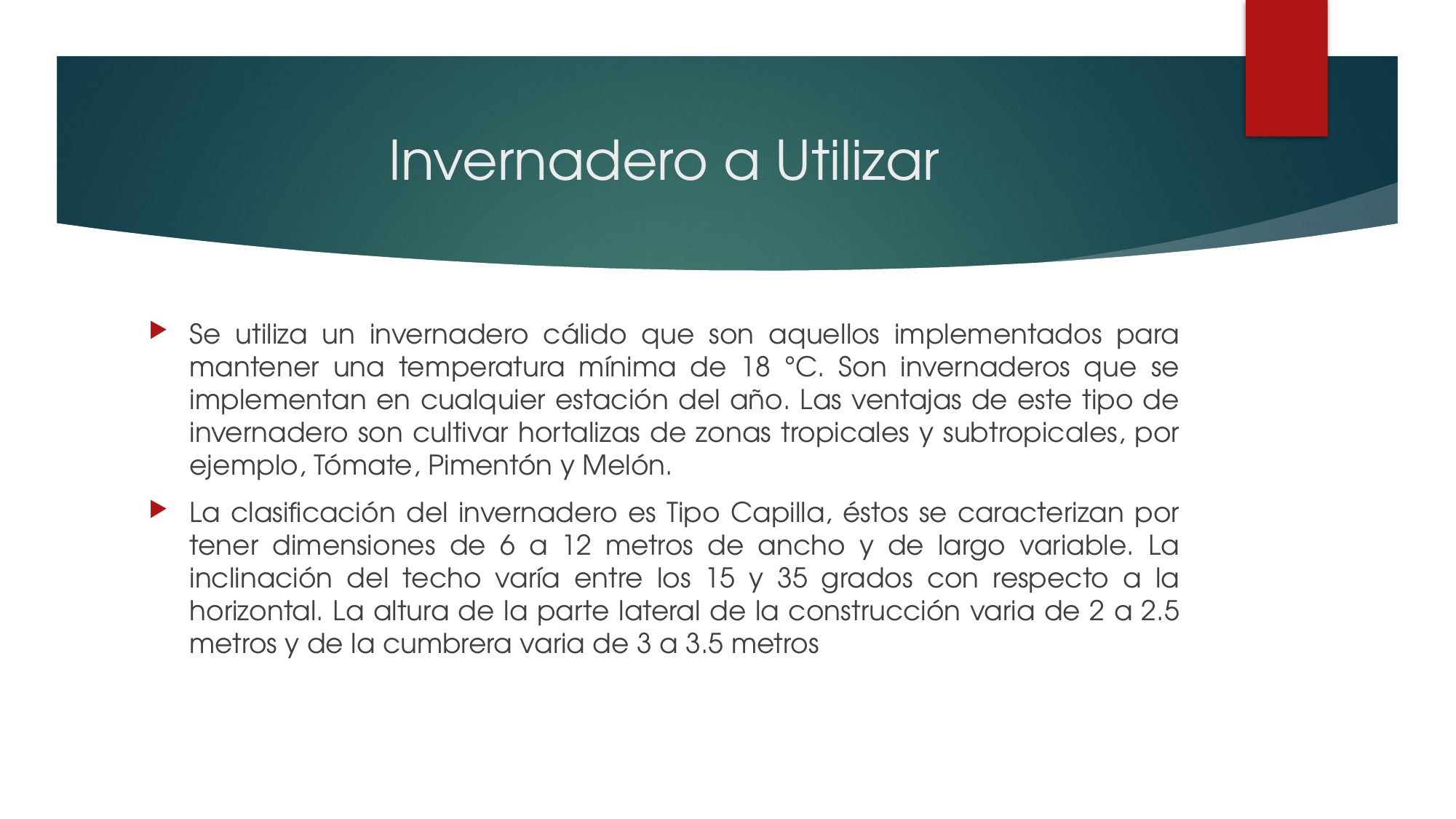

# Invernadero a Utilizar
Se utiliza un invernadero cálido que son aquellos implementados para mantener una temperatura mínima de 18 °C. Son invernaderos que se implementan en cualquier estación del año. Las ventajas de este tipo de invernadero son cultivar hortalizas de zonas tropicales y subtropicales, por ejemplo, Tómate, Pimentón y Melón.
La clasificación del invernadero es Tipo Capilla, éstos se caracterizan por tener dimensiones de 6 a 12 metros de ancho y de largo variable. La inclinación del techo varía entre los 15 y 35 grados con respecto a la horizontal. La altura de la parte lateral de la construcción varia de 2 a 2.5 metros y de la cumbrera varia de 3 a 3.5 metros